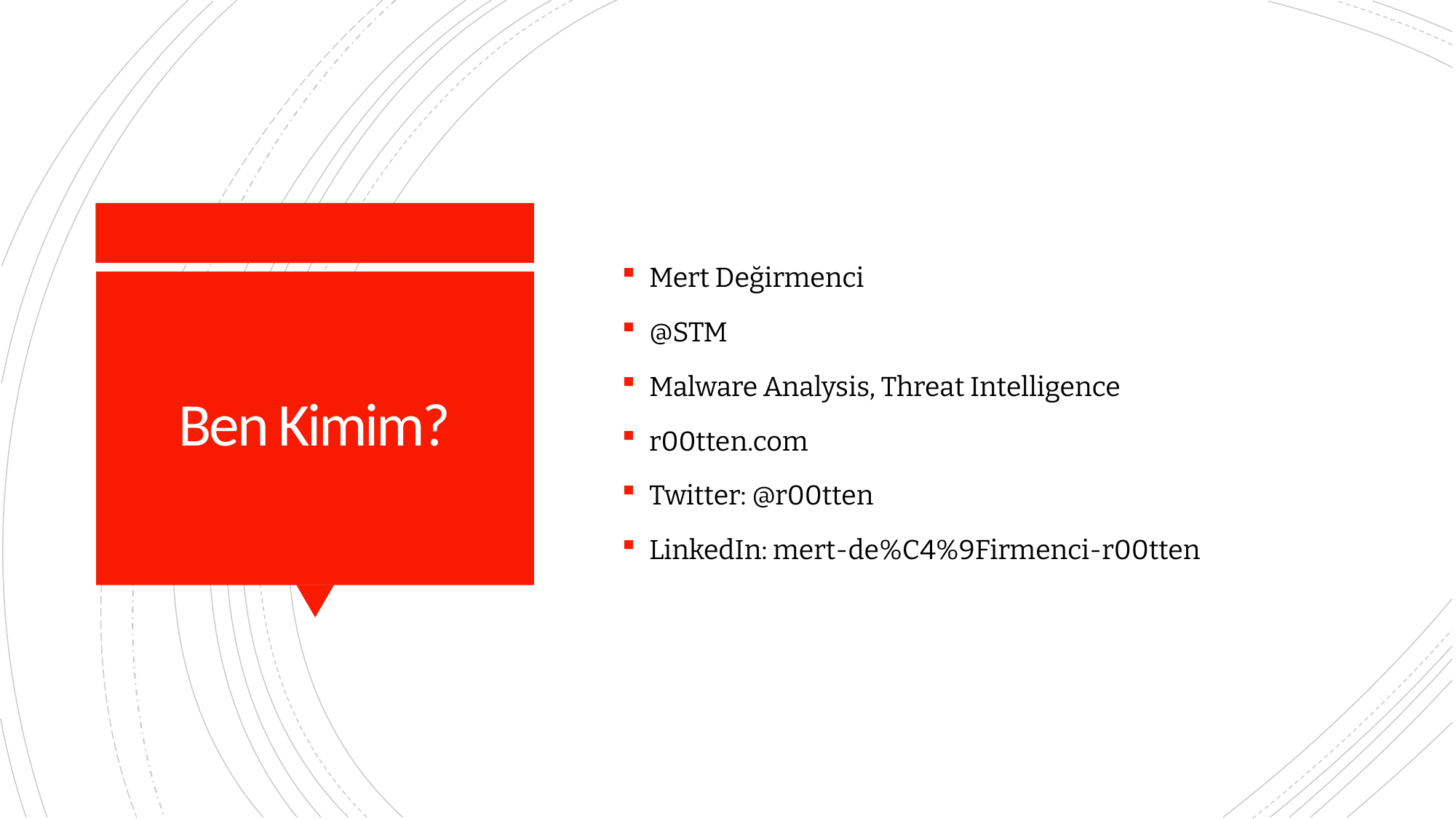

Mert Değirmenci
@STM
Malware Analysis, Threat Intelligence
r00tten.com
Twitter: @r00tten
LinkedIn: mert-de%C4%9Firmenci-r00tten
# Ben Kimim?